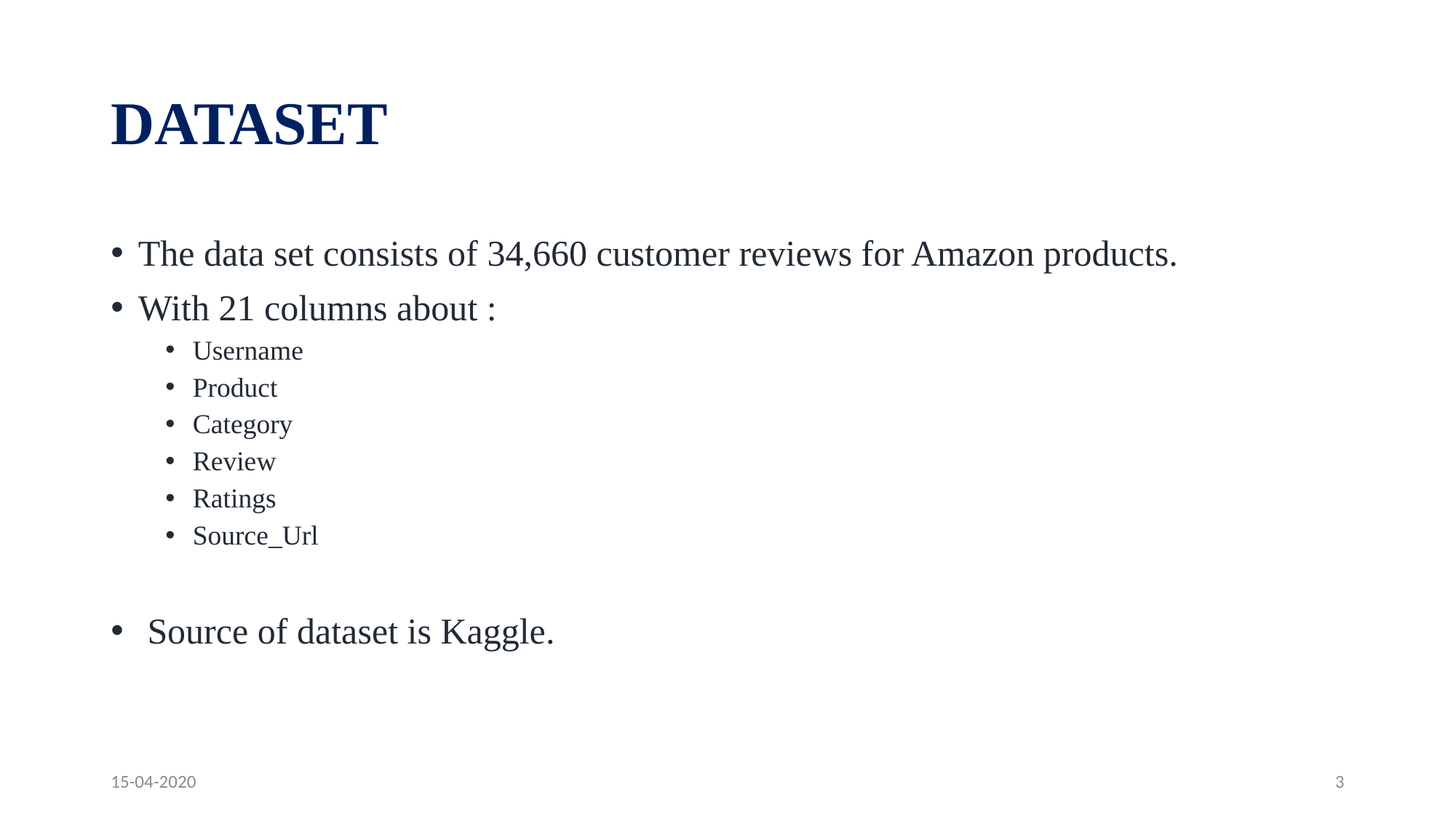

# DATASET
The data set consists of 34,660 customer reviews for Amazon products.
With 21 columns about :
Username
Product
Category
Review
Ratings
Source_Url

 Source of dataset is Kaggle.
15-04-2020
3